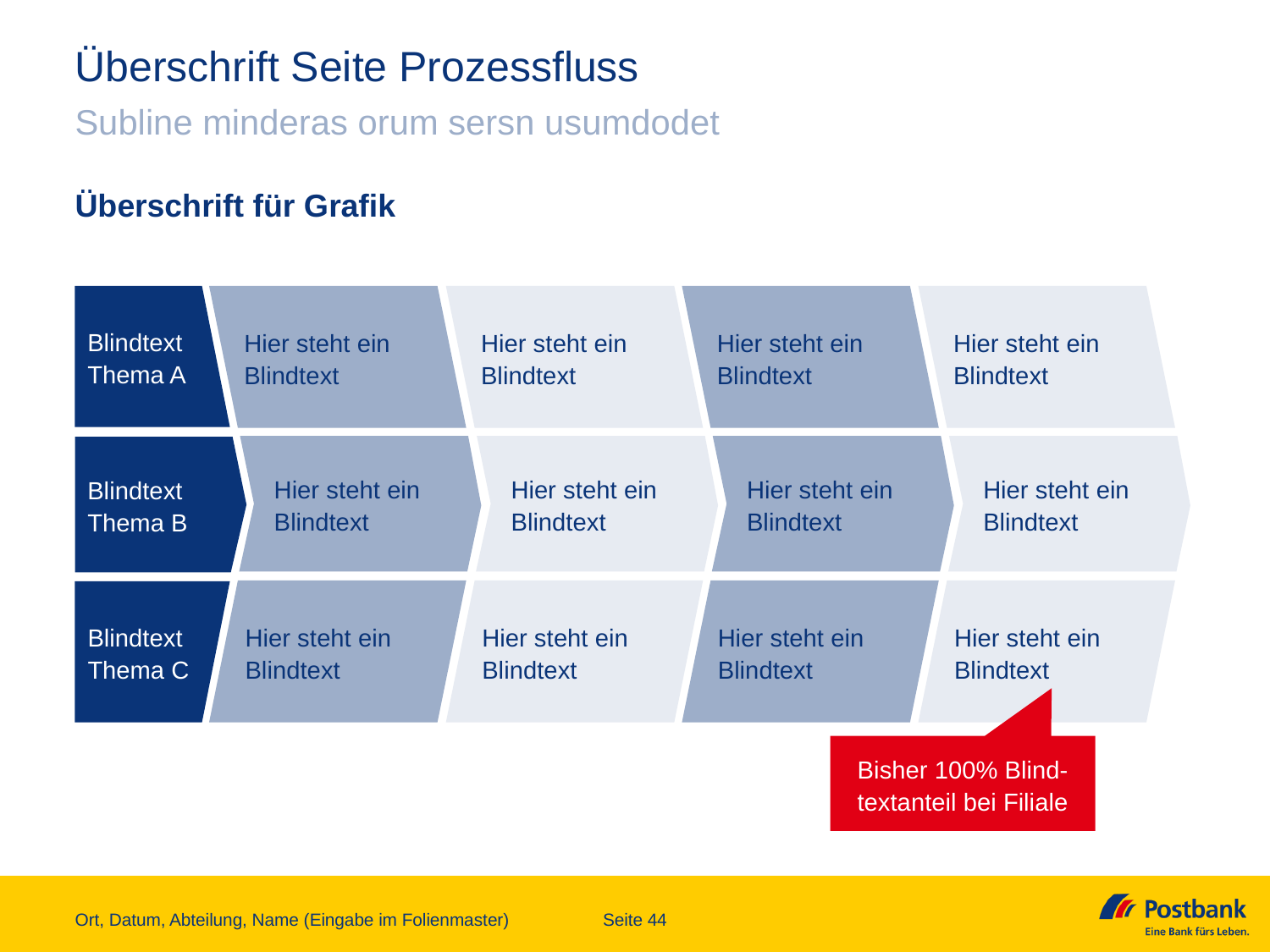

# Überschrift Seite Prozessfluss
Subline minderas orum sersn usumdodet
Überschrift für Grafik
Blindtext
Thema A
Hier steht ein Blindtext
Hier steht ein Blindtext
Hier steht ein Blindtext
Hier steht ein Blindtext
Hier steht ein Blindtext
Hier steht ein Blindtext
Hier steht ein Blindtext
Hier steht ein Blindtext
Blindtext
Thema B

Hier steht ein Blindtext
Hier steht ein Blindtext
Hier steht ein Blindtext
Hier steht ein Blindtext

Blindtext
Thema C
Bisher 100% Blind-textanteil bei Filiale